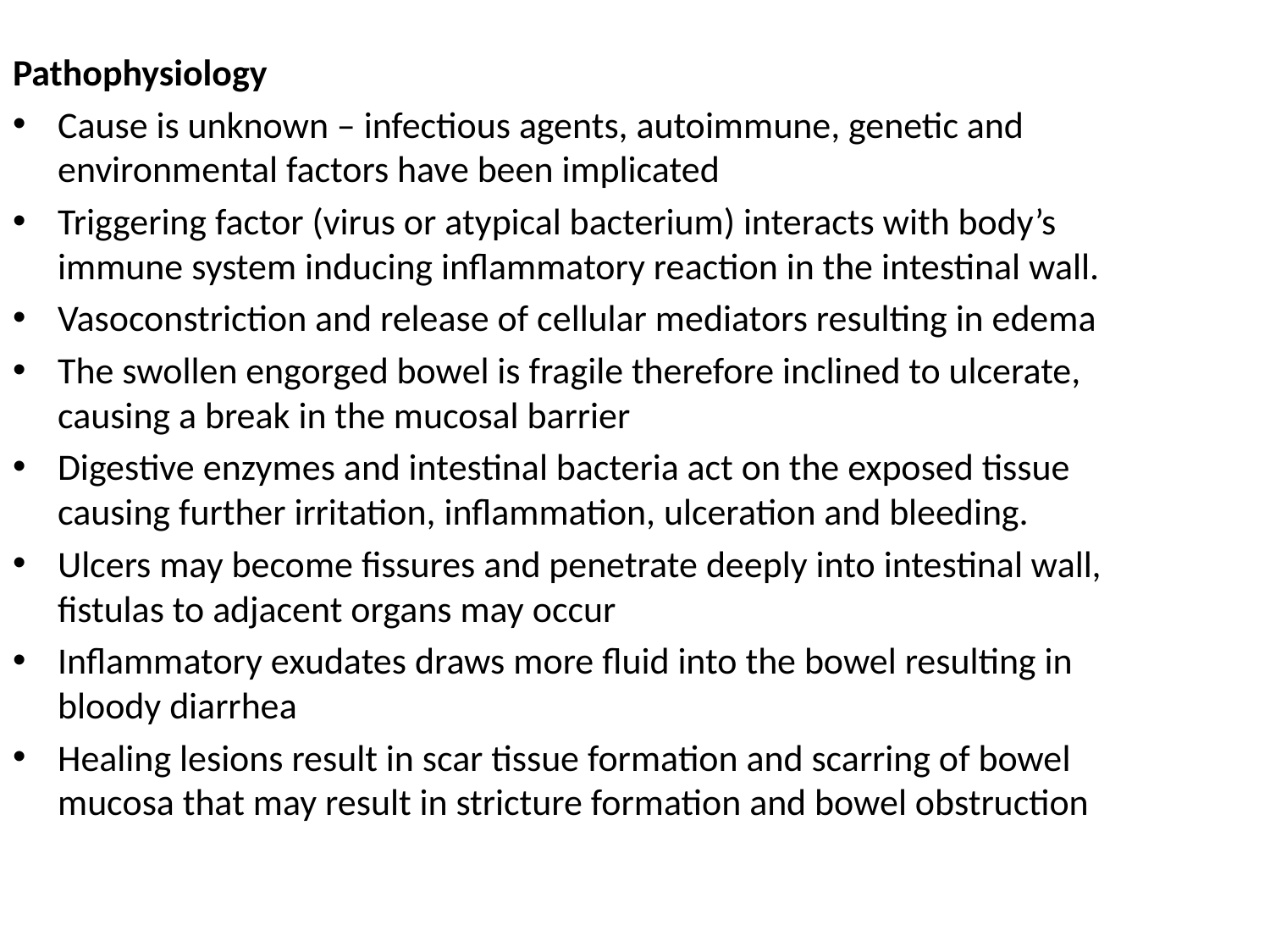

Pathophysiology
Cause is unknown – infectious agents, autoimmune, genetic and environmental factors have been implicated
Triggering factor (virus or atypical bacterium) interacts with body’s immune system inducing inflammatory reaction in the intestinal wall.
Vasoconstriction and release of cellular mediators resulting in edema
The swollen engorged bowel is fragile therefore inclined to ulcerate, causing a break in the mucosal barrier
Digestive enzymes and intestinal bacteria act on the exposed tissue causing further irritation, inflammation, ulceration and bleeding.
Ulcers may become fissures and penetrate deeply into intestinal wall, fistulas to adjacent organs may occur
Inflammatory exudates draws more fluid into the bowel resulting in bloody diarrhea
Healing lesions result in scar tissue formation and scarring of bowel mucosa that may result in stricture formation and bowel obstruction